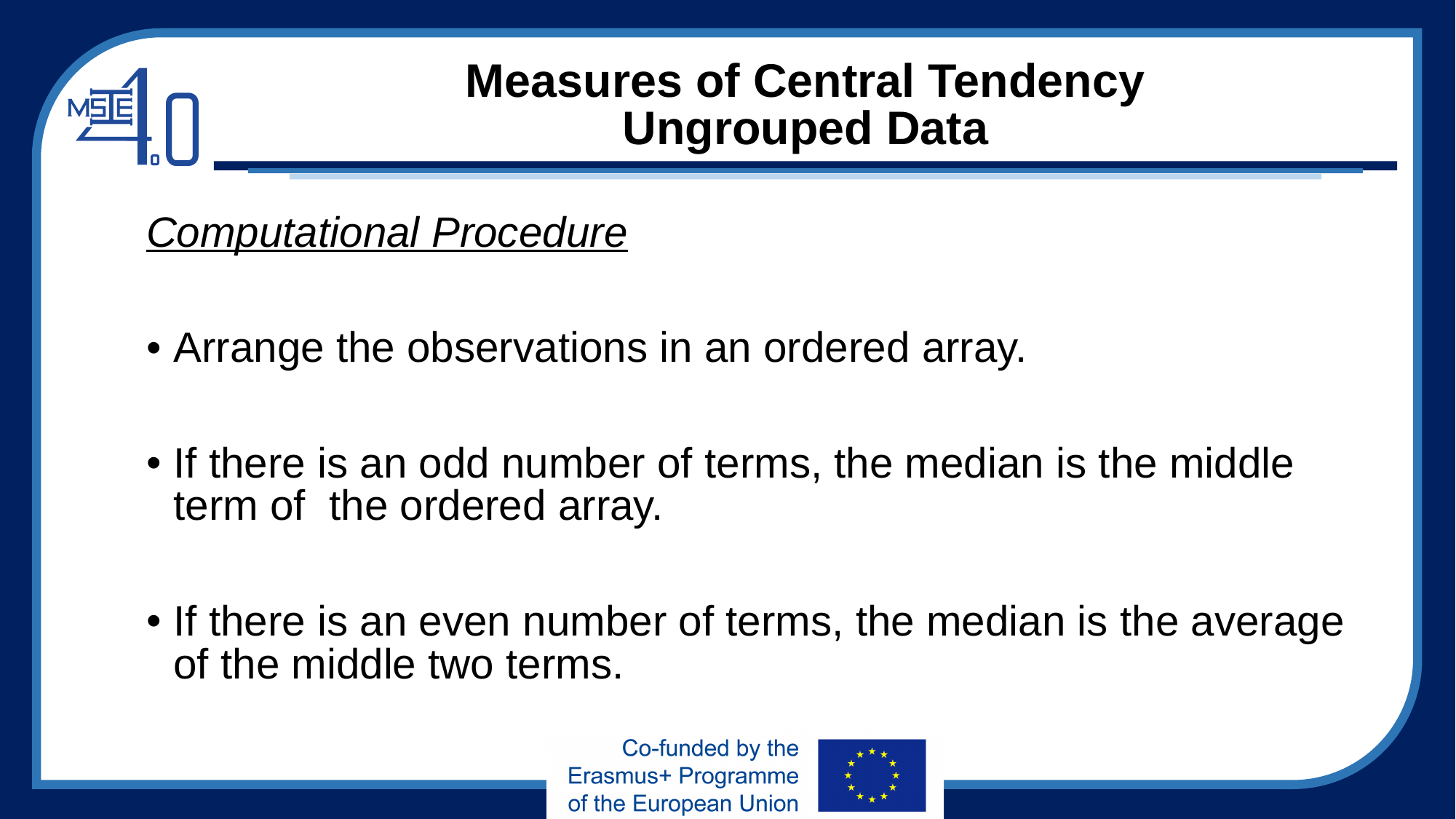

# Measures of Central Tendency Ungrouped Data
Computational Procedure

Arrange the observations in an ordered array.

If there is an odd number of terms, the median is the middle term of  the ordered array.

If there is an even number of terms, the median is the average of the middle two terms.